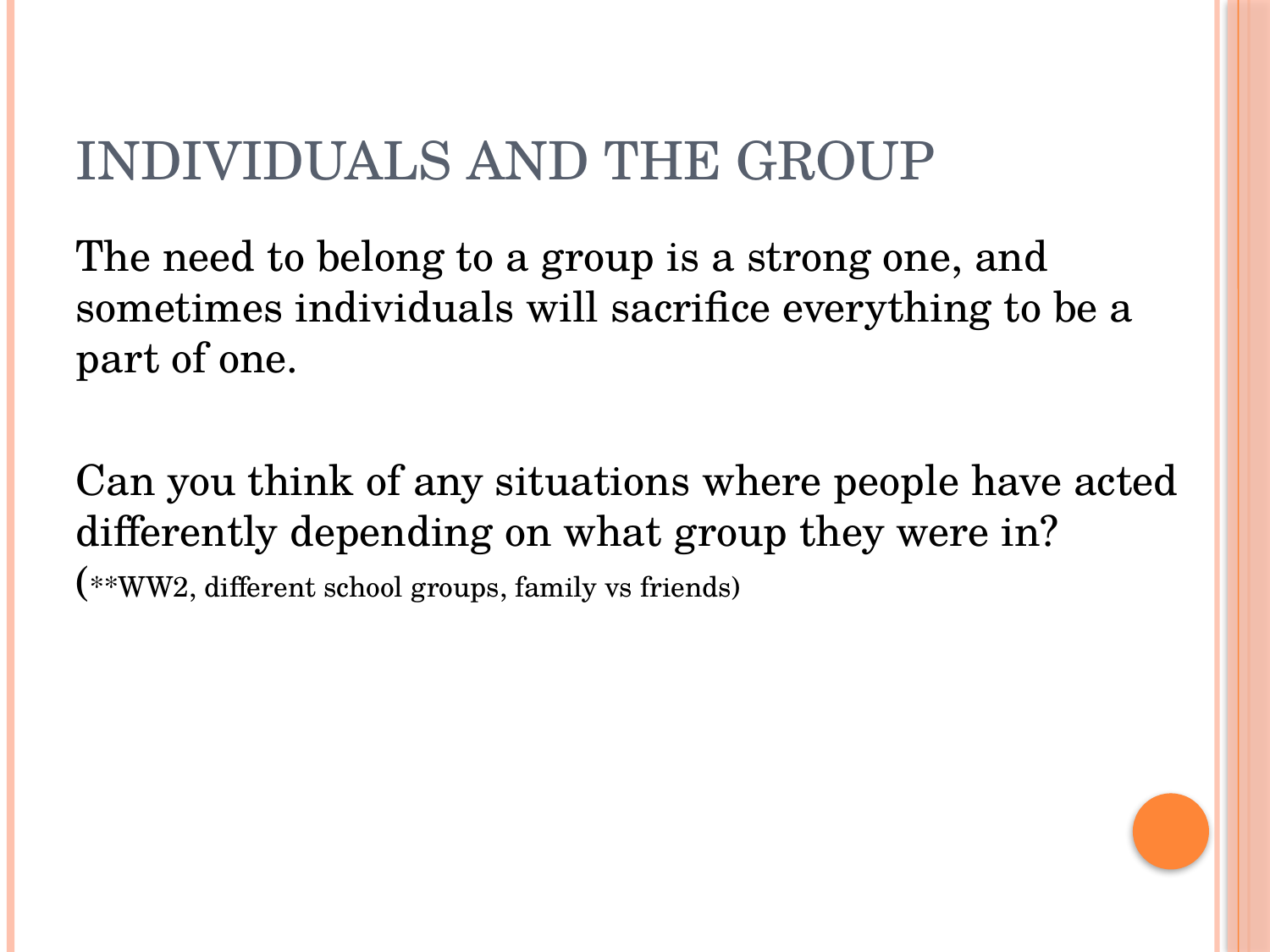

# Individuals and the Group
The need to belong to a group is a strong one, and sometimes individuals will sacrifice everything to be a part of one.

Can you think of any situations where people have acted differently depending on what group they were in? (**WW2, different school groups, family vs friends)